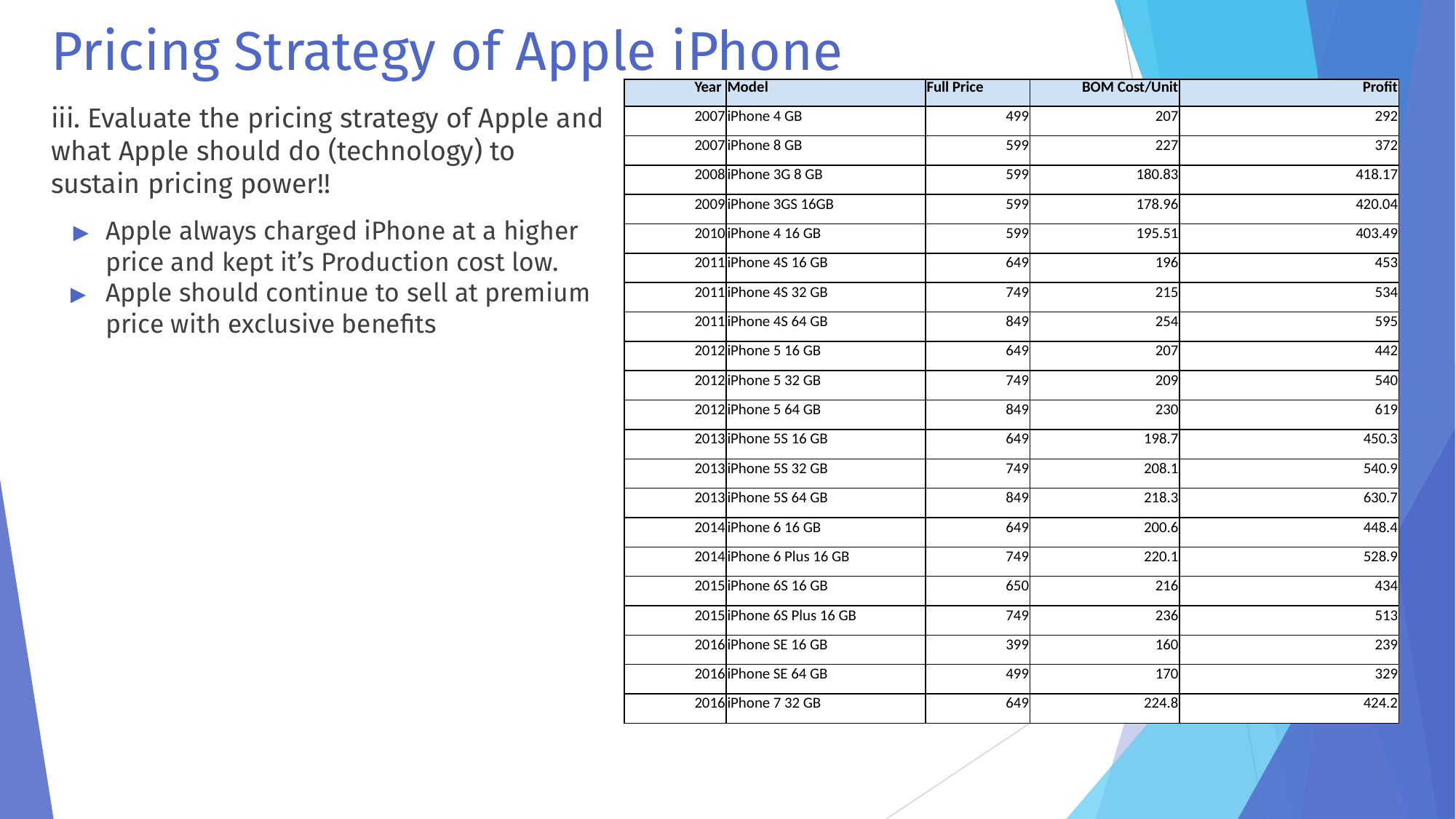

# Pricing Strategy of Apple iPhone
| Year | Model | Full Price | BOM Cost/Unit | Profit |
| --- | --- | --- | --- | --- |
| 2007 | iPhone 4 GB | 499 | 207 | 292 |
| 2007 | iPhone 8 GB | 599 | 227 | 372 |
| 2008 | iPhone 3G 8 GB | 599 | 180.83 | 418.17 |
| 2009 | iPhone 3GS 16GB | 599 | 178.96 | 420.04 |
| 2010 | iPhone 4 16 GB | 599 | 195.51 | 403.49 |
| 2011 | iPhone 4S 16 GB | 649 | 196 | 453 |
| 2011 | iPhone 4S 32 GB | 749 | 215 | 534 |
| 2011 | iPhone 4S 64 GB | 849 | 254 | 595 |
| 2012 | iPhone 5 16 GB | 649 | 207 | 442 |
| 2012 | iPhone 5 32 GB | 749 | 209 | 540 |
| 2012 | iPhone 5 64 GB | 849 | 230 | 619 |
| 2013 | iPhone 5S 16 GB | 649 | 198.7 | 450.3 |
| 2013 | iPhone 5S 32 GB | 749 | 208.1 | 540.9 |
| 2013 | iPhone 5S 64 GB | 849 | 218.3 | 630.7 |
| 2014 | iPhone 6 16 GB | 649 | 200.6 | 448.4 |
| 2014 | iPhone 6 Plus 16 GB | 749 | 220.1 | 528.9 |
| 2015 | iPhone 6S 16 GB | 650 | 216 | 434 |
| 2015 | iPhone 6S Plus 16 GB | 749 | 236 | 513 |
| 2016 | iPhone SE 16 GB | 399 | 160 | 239 |
| 2016 | iPhone SE 64 GB | 499 | 170 | 329 |
| 2016 | iPhone 7 32 GB | 649 | 224.8 | 424.2 |
iii. Evaluate the pricing strategy of Apple and what Apple should do (technology) to sustain pricing power!!
Apple always charged iPhone at a higher price and kept it’s Production cost low.
Apple should continue to sell at premium price with exclusive benefits